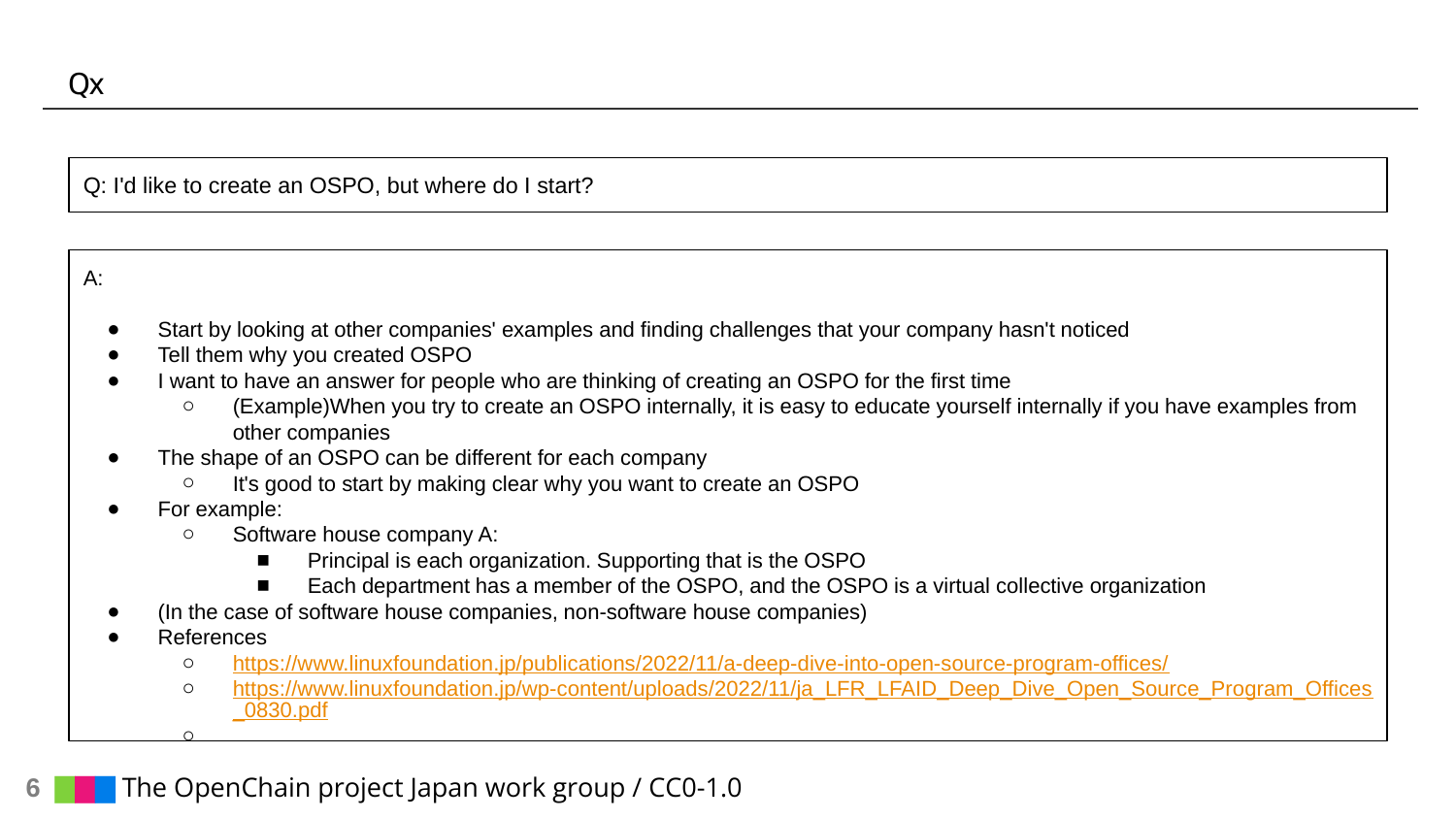

# Qx
Q: I'd like to create an OSPO, but where do I start?
A:

Start by looking at other companies' examples and finding challenges that your company hasn't noticed
Tell them why you created OSPO
I want to have an answer for people who are thinking of creating an OSPO for the first time
(Example)When you try to create an OSPO internally, it is easy to educate yourself internally if you have examples from other companies
The shape of an OSPO can be different for each company
It's good to start by making clear why you want to create an OSPO
For example:
Software house company A:
Principal is each organization. Supporting that is the OSPO
Each department has a member of the OSPO, and the OSPO is a virtual collective organization
(In the case of software house companies, non-software house companies)
References
https://www.linuxfoundation.jp/publications/2022/11/a-deep-dive-into-open-source-program-offices/
https://www.linuxfoundation.jp/wp-content/uploads/2022/11/ja_LFR_LFAID_Deep_Dive_Open_Source_Program_Offices_0830.pdf